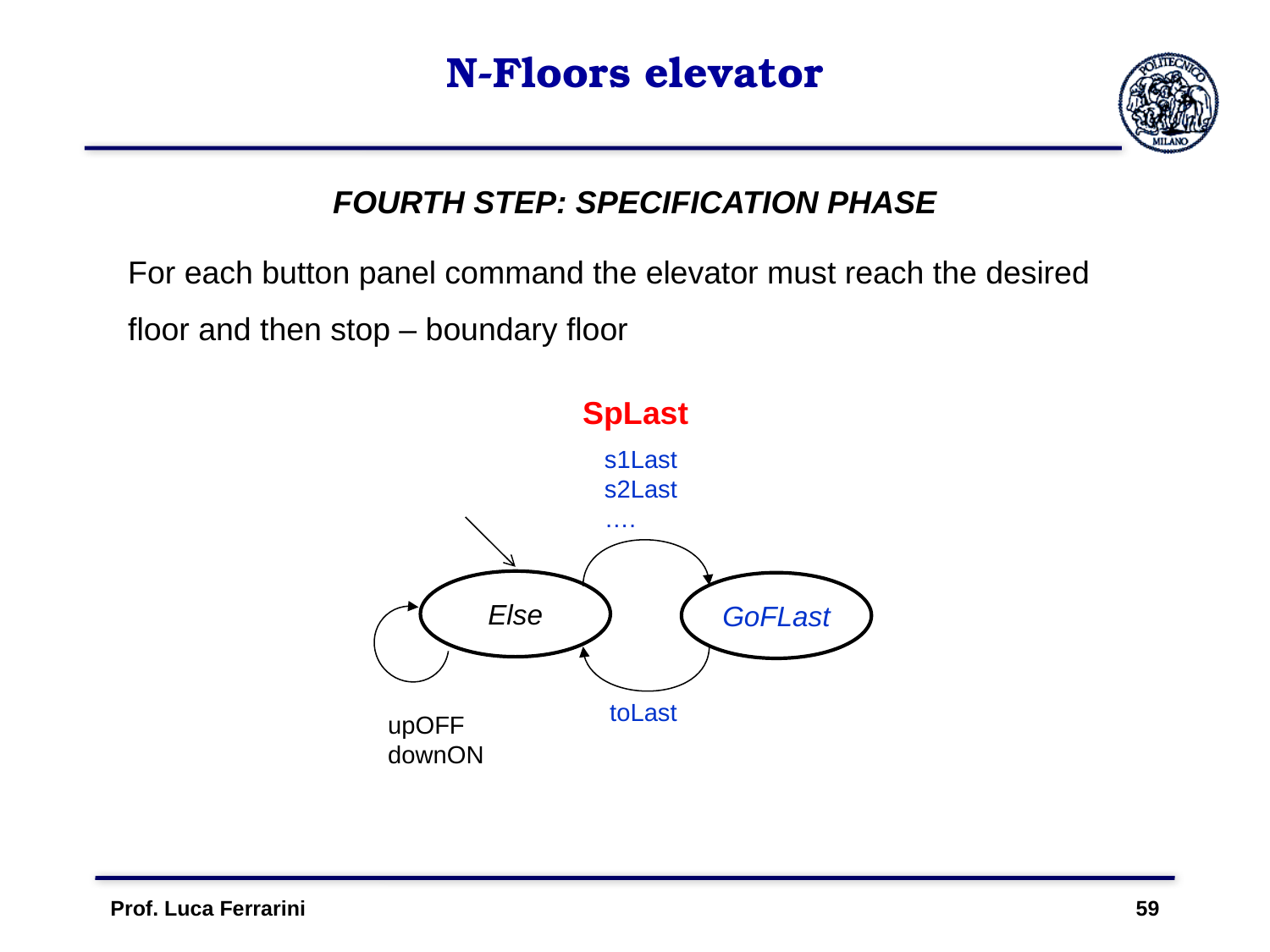

# N-Floors elevator
FOURTH STEP: SPECIFICATION PHASE
For each button panel command the elevator must reach the desired floor and then stop – boundary floor
SpLast
s1Last
s2Last
….
Else
GoFLast

toLast
upOFF
downON

Prof. Luca Ferrarini                                                                                                                                            59